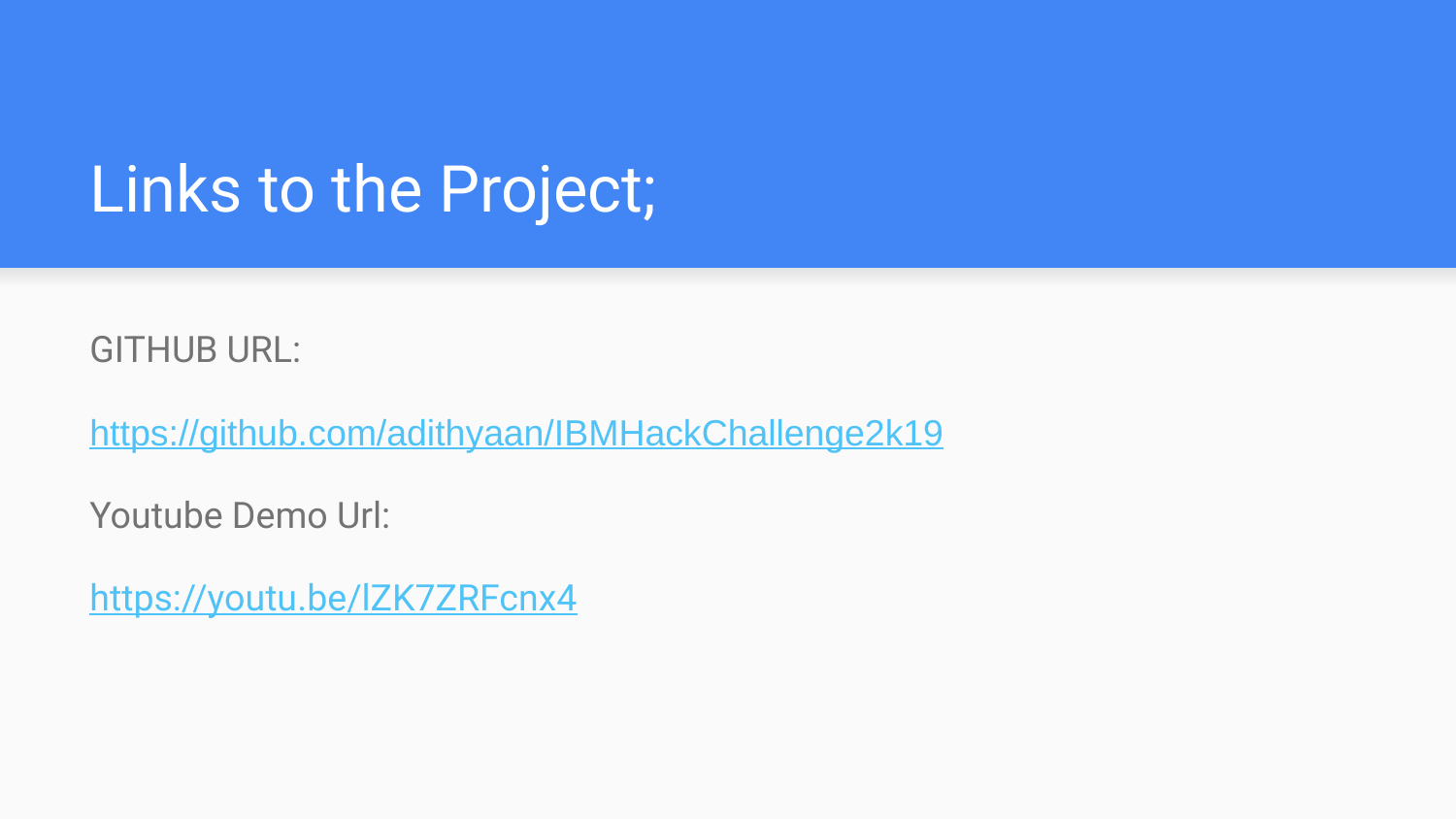

# Links to the Project;
GITHUB URL:
https://github.com/adithyaan/IBMHackChallenge2k19
Youtube Demo Url:
https://youtu.be/lZK7ZRFcnx4